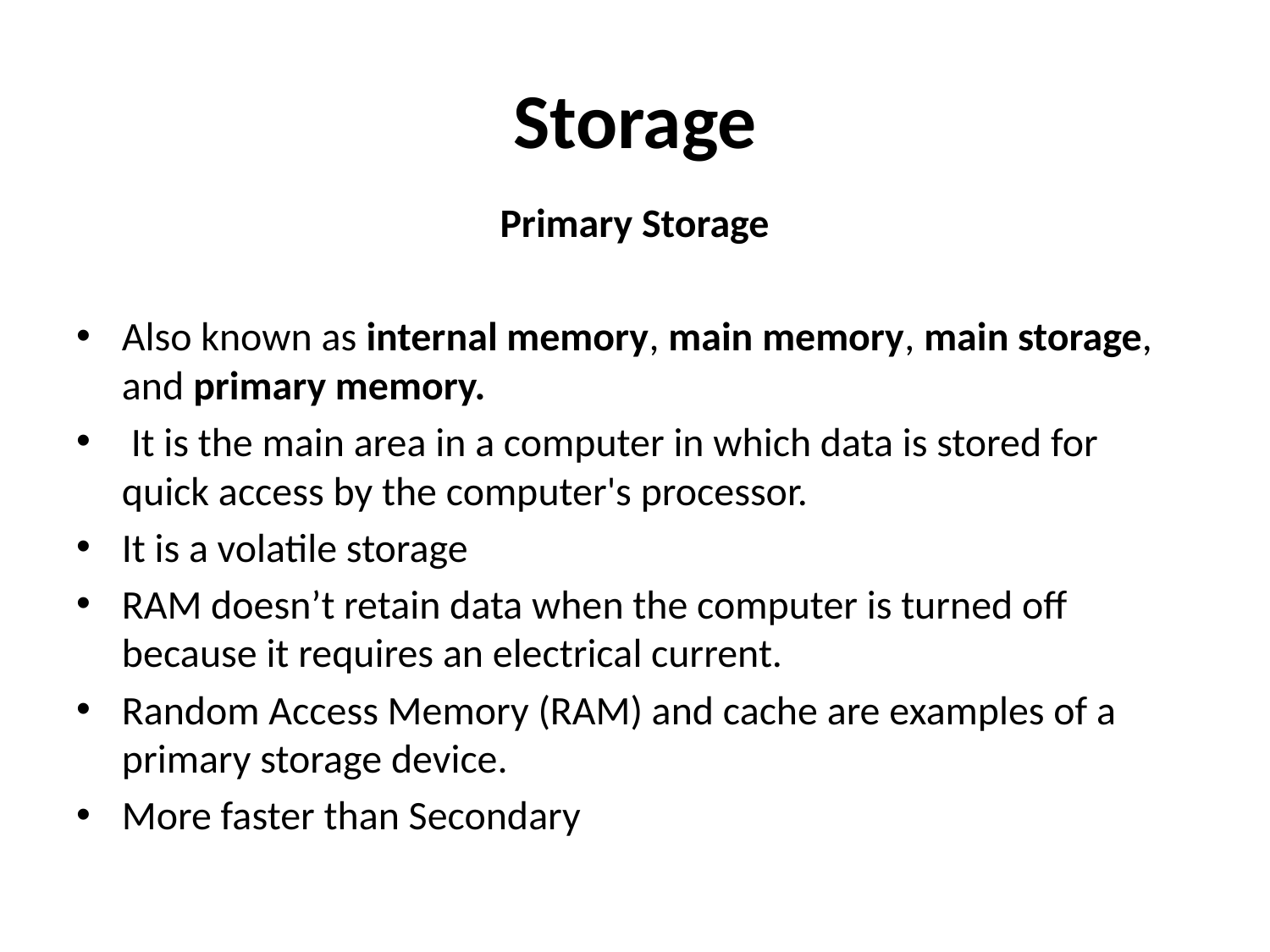

# Storage
Primary Storage

Also known as internal memory, main memory, main storage, and primary memory.
 It is the main area in a computer in which data is stored for quick access by the computer's processor.
It is a volatile storage
RAM doesn’t retain data when the computer is turned off because it requires an electrical current.
Random Access Memory (RAM) and cache are examples of a primary storage device.
More faster than Secondary